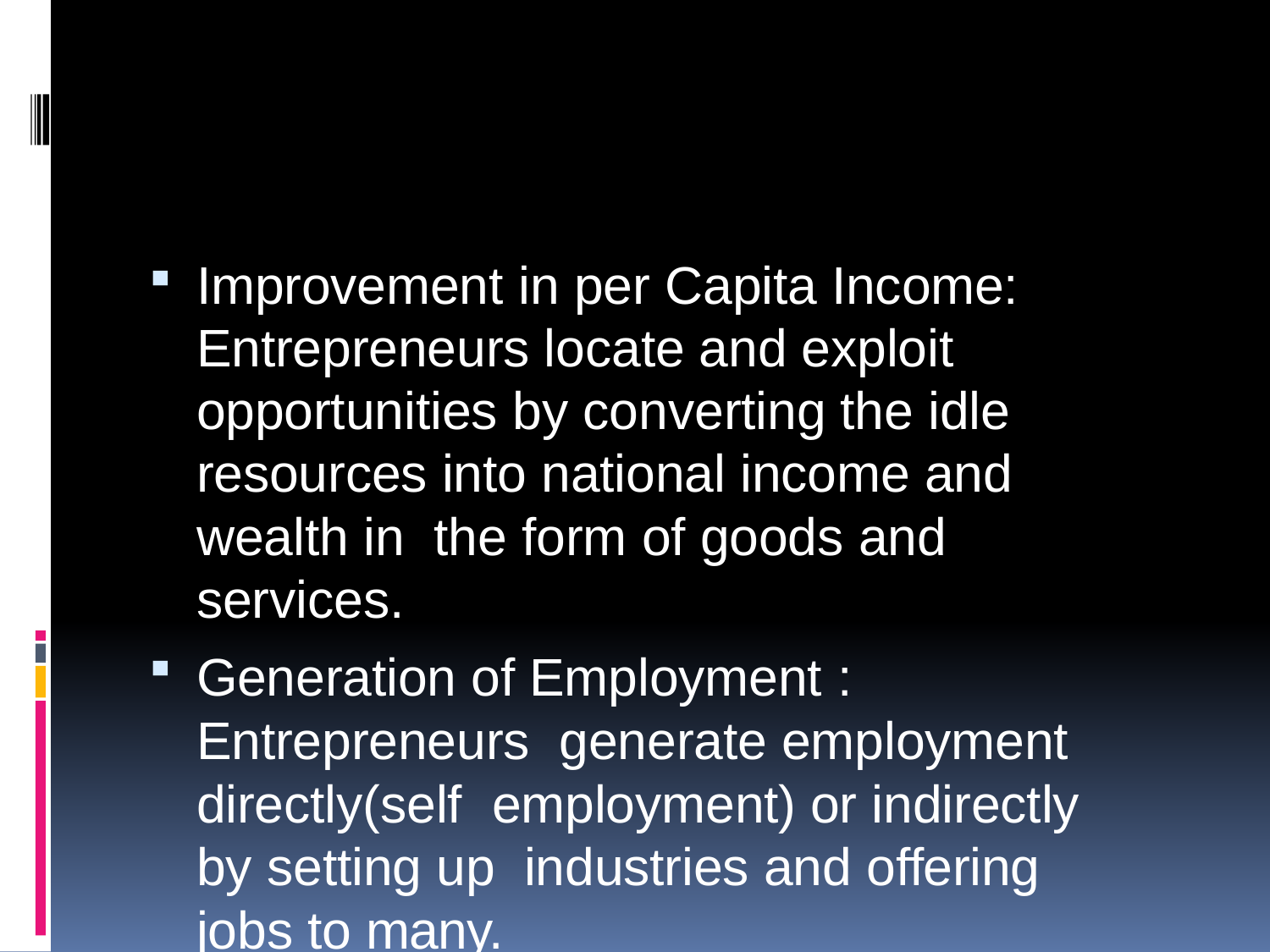

Improvement in per Capita Income:  Entrepreneurs locate and exploit  opportunities by converting the idle  resources into national income and wealth in  the form of goods and services.
Generation of Employment : Entrepreneurs  generate employment directly(self  employment) or indirectly by setting up  industries and offering jobs to many.